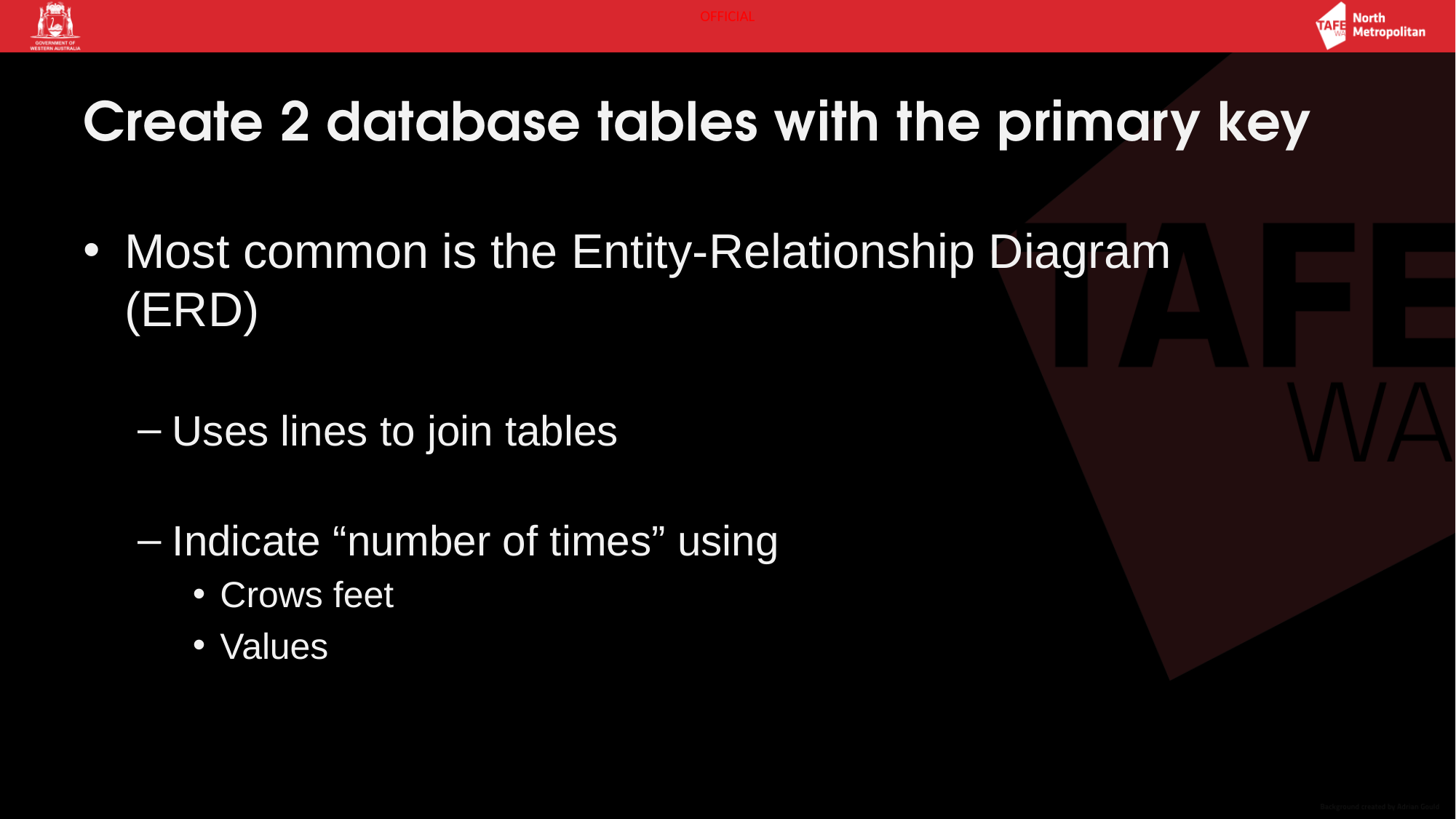

# Create 2 database tables with the primary key
Most common is the Entity-Relationship Diagram
(ERD)
Uses lines to join tables
Indicate “number of times” using
Crows feet
Values